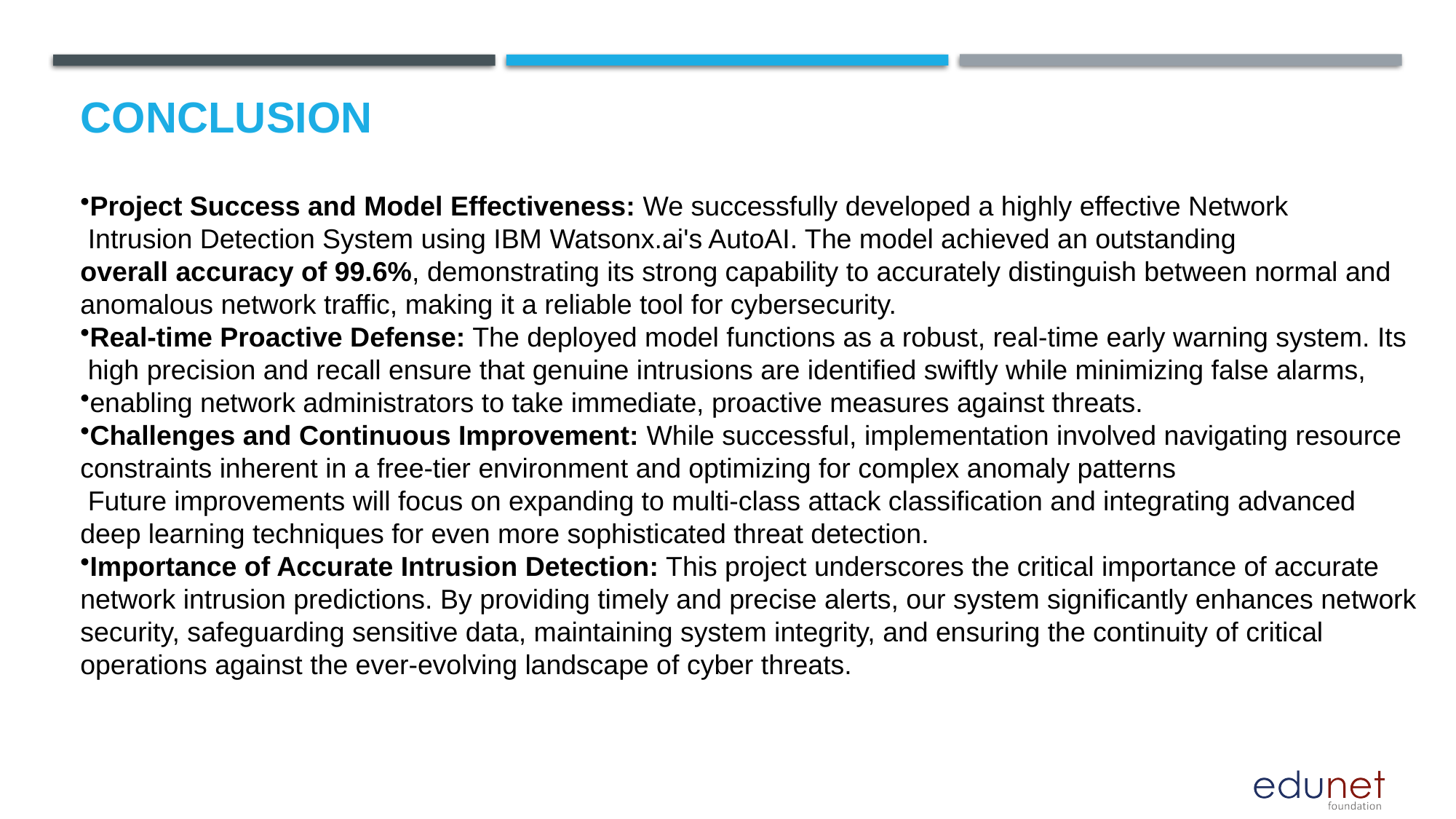

# Conclusion
Project Success and Model Effectiveness: We successfully developed a highly effective Network
 Intrusion Detection System using IBM Watsonx.ai's AutoAI. The model achieved an outstanding
overall accuracy of 99.6%, demonstrating its strong capability to accurately distinguish between normal and
anomalous network traffic, making it a reliable tool for cybersecurity.
Real-time Proactive Defense: The deployed model functions as a robust, real-time early warning system. Its
 high precision and recall ensure that genuine intrusions are identified swiftly while minimizing false alarms,
enabling network administrators to take immediate, proactive measures against threats.
Challenges and Continuous Improvement: While successful, implementation involved navigating resource
constraints inherent in a free-tier environment and optimizing for complex anomaly patterns
 Future improvements will focus on expanding to multi-class attack classification and integrating advanced
deep learning techniques for even more sophisticated threat detection.
Importance of Accurate Intrusion Detection: This project underscores the critical importance of accurate
network intrusion predictions. By providing timely and precise alerts, our system significantly enhances network
security, safeguarding sensitive data, maintaining system integrity, and ensuring the continuity of critical
operations against the ever-evolving landscape of cyber threats.